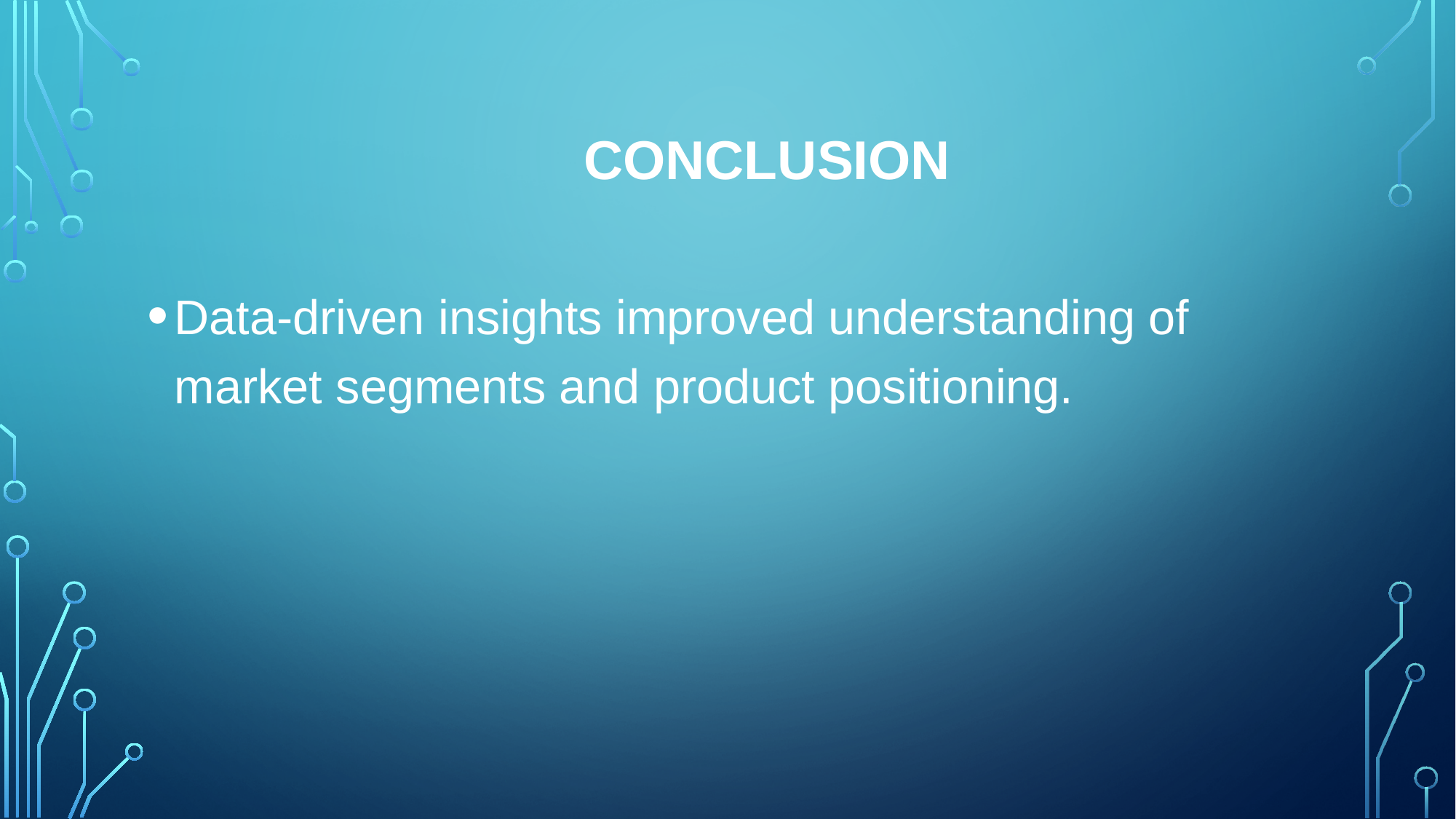

# Conclusion
Data-driven insights improved understanding of market segments and product positioning.